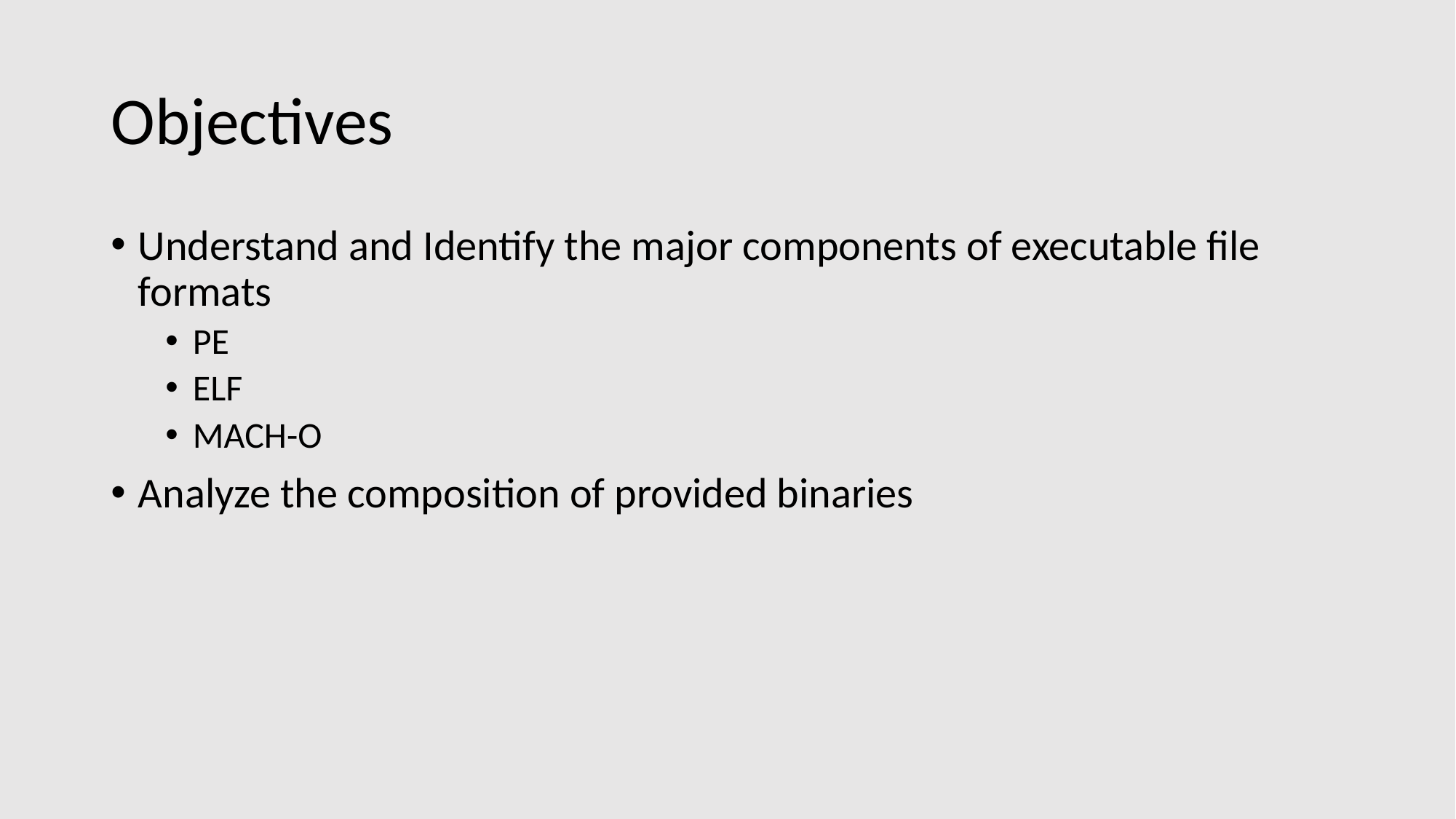

# Objectives
Understand and Identify the major components of executable file formats
PE
ELF
MACH-O
Analyze the composition of provided binaries